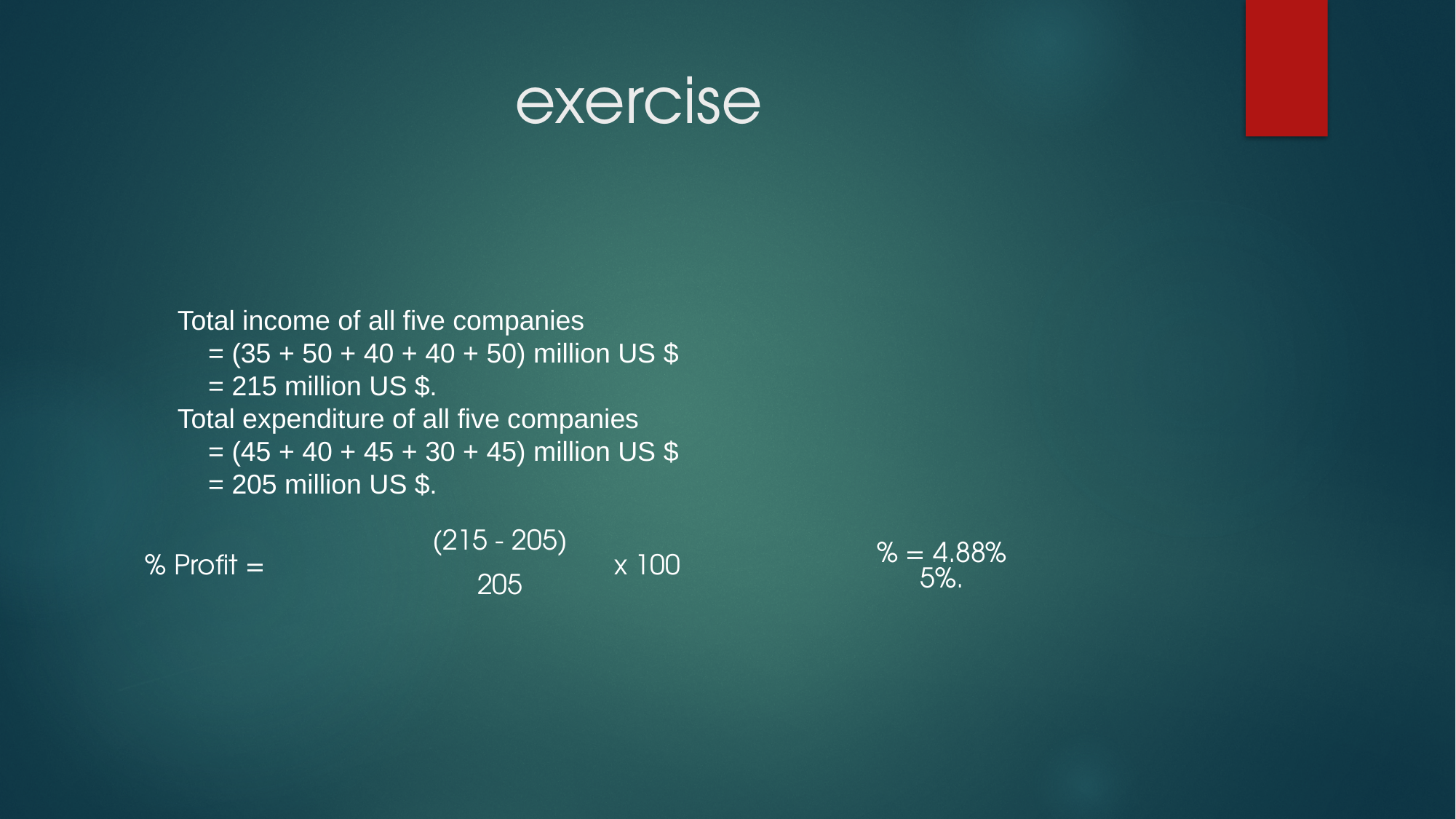

# exercise
Total income of all five companies
    = (35 + 50 + 40 + 40 + 50) million US $
    = 215 million US $.
Total expenditure of all five companies
    = (45 + 40 + 45 + 30 + 45) million US $
    = 205 million US $.

| % Profit = |  | (215 - 205) | x 100 |  | % = 4.88% 5%. |
| --- | --- | --- | --- | --- | --- |
|  |  | 205 |  |  |  |